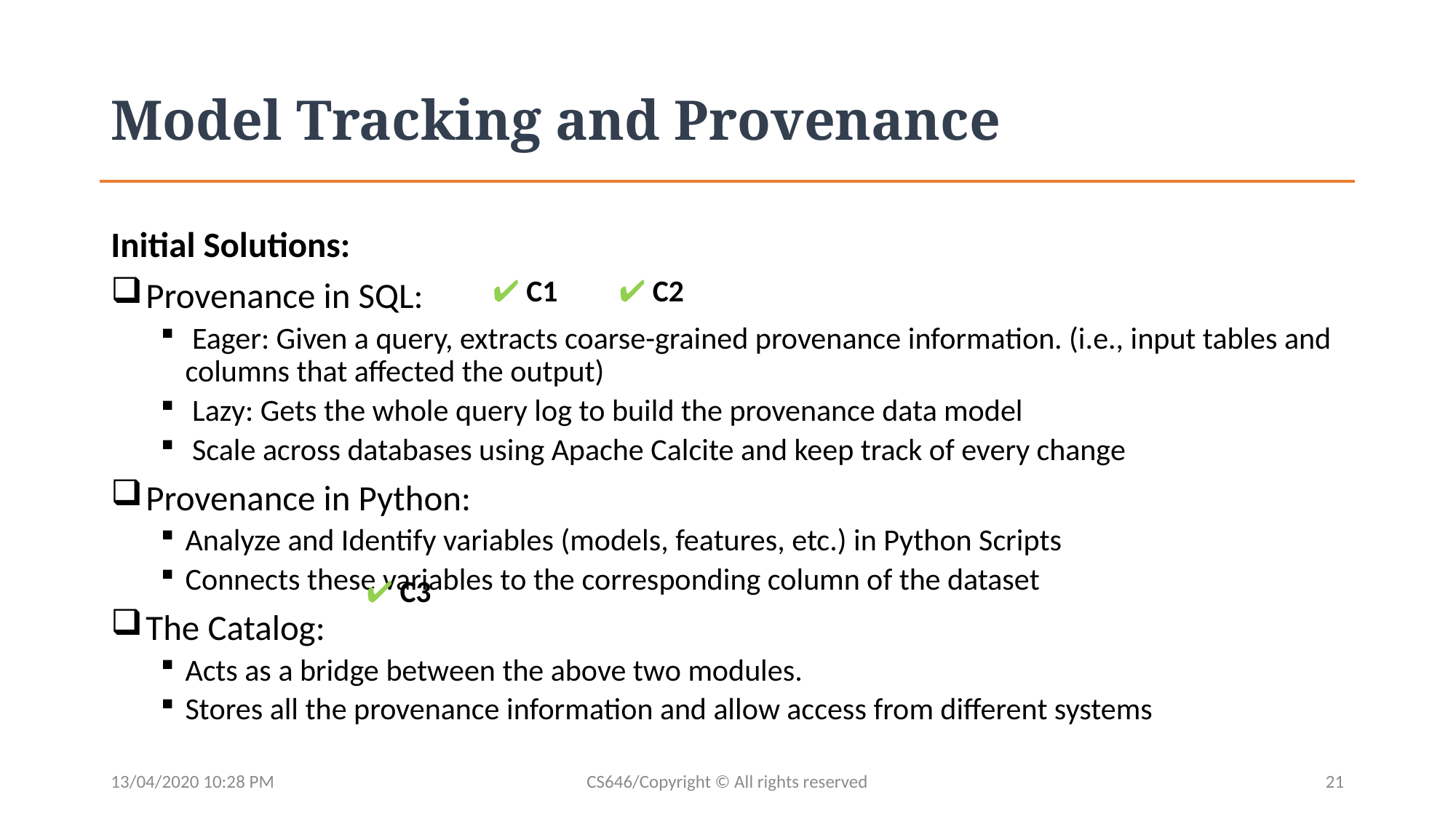

# Model Tracking and Provenance
Initial Solutions:
 Provenance in SQL:
 Eager: Given a query, extracts coarse-grained provenance information. (i.e., input tables and columns that affected the output)
 Lazy: Gets the whole query log to build the provenance data model
 Scale across databases using Apache Calcite and keep track of every change
 Provenance in Python:
Analyze and Identify variables (models, features, etc.) in Python Scripts
Connects these variables to the corresponding column of the dataset
 The Catalog:
Acts as a bridge between the above two modules.
Stores all the provenance information and allow access from different systems
✔ C1
✔ C2
✔ C3
13/04/2020 10:28 PM
CS646/Copyright © All rights reserved
21